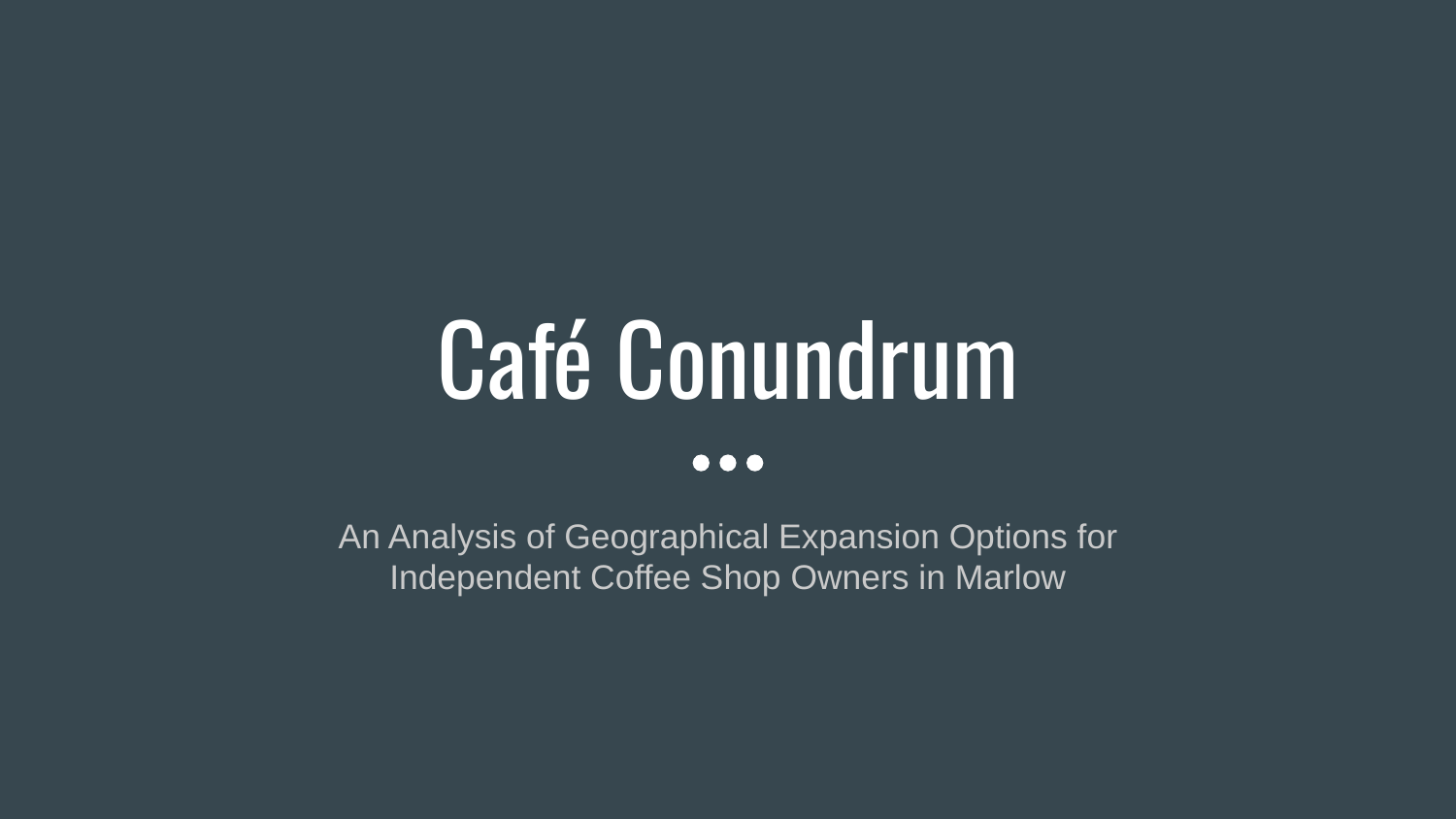

# Café Conundrum
An Analysis of Geographical Expansion Options for Independent Coffee Shop Owners in Marlow